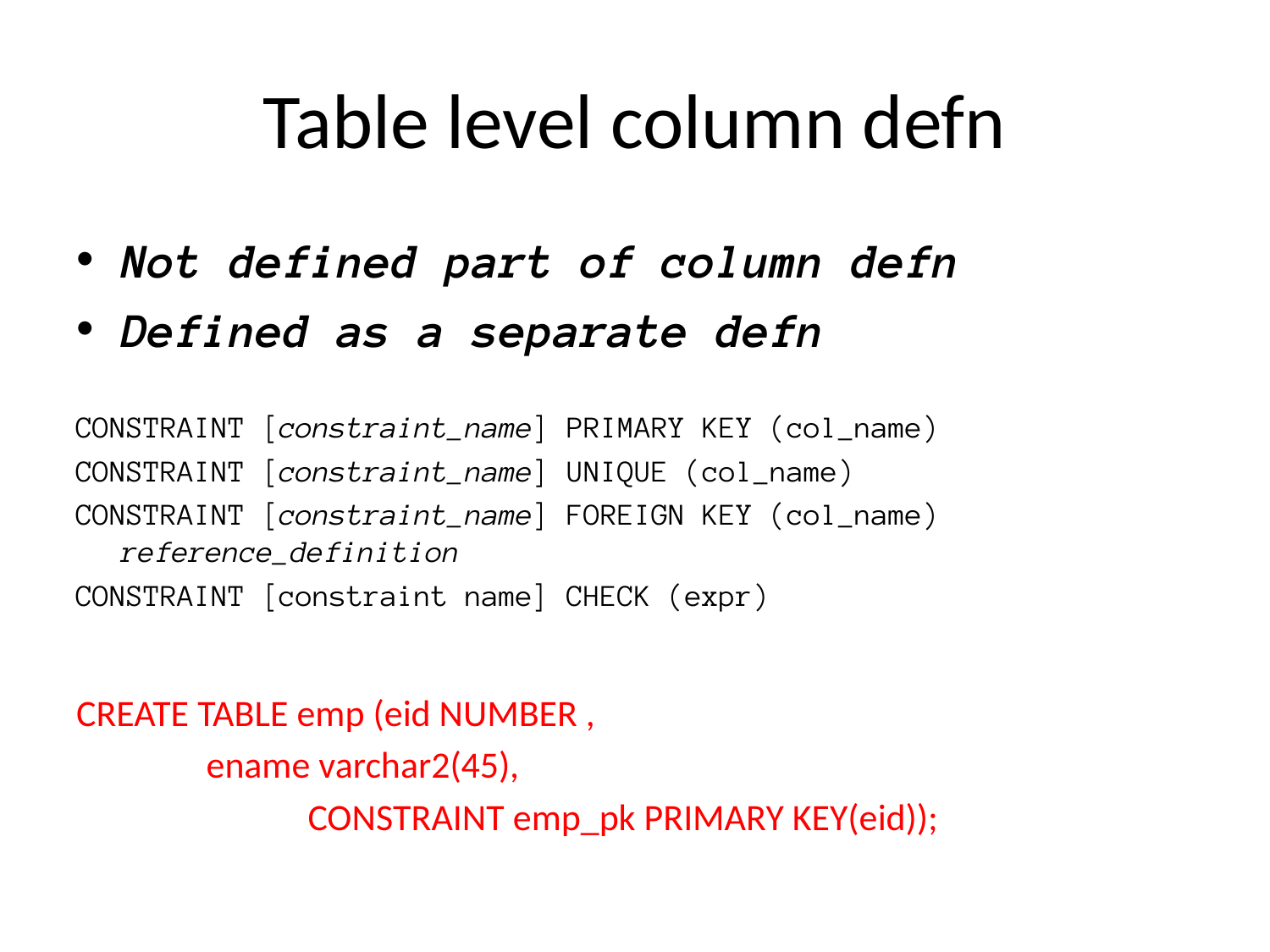

# Table level column defn
Not defined part of column defn
Defined as a separate defn

CONSTRAINT [constraint_name] PRIMARY KEY (col_name)
CONSTRAINT [constraint_name] UNIQUE (col_name)
CONSTRAINT [constraint_name] FOREIGN KEY (col_name) 	reference_definition
CONSTRAINT [constraint name] CHECK (expr)

CREATE TABLE emp (eid NUMBER ,
			          ename varchar2(45),
		                      CONSTRAINT emp_pk PRIMARY KEY(eid));